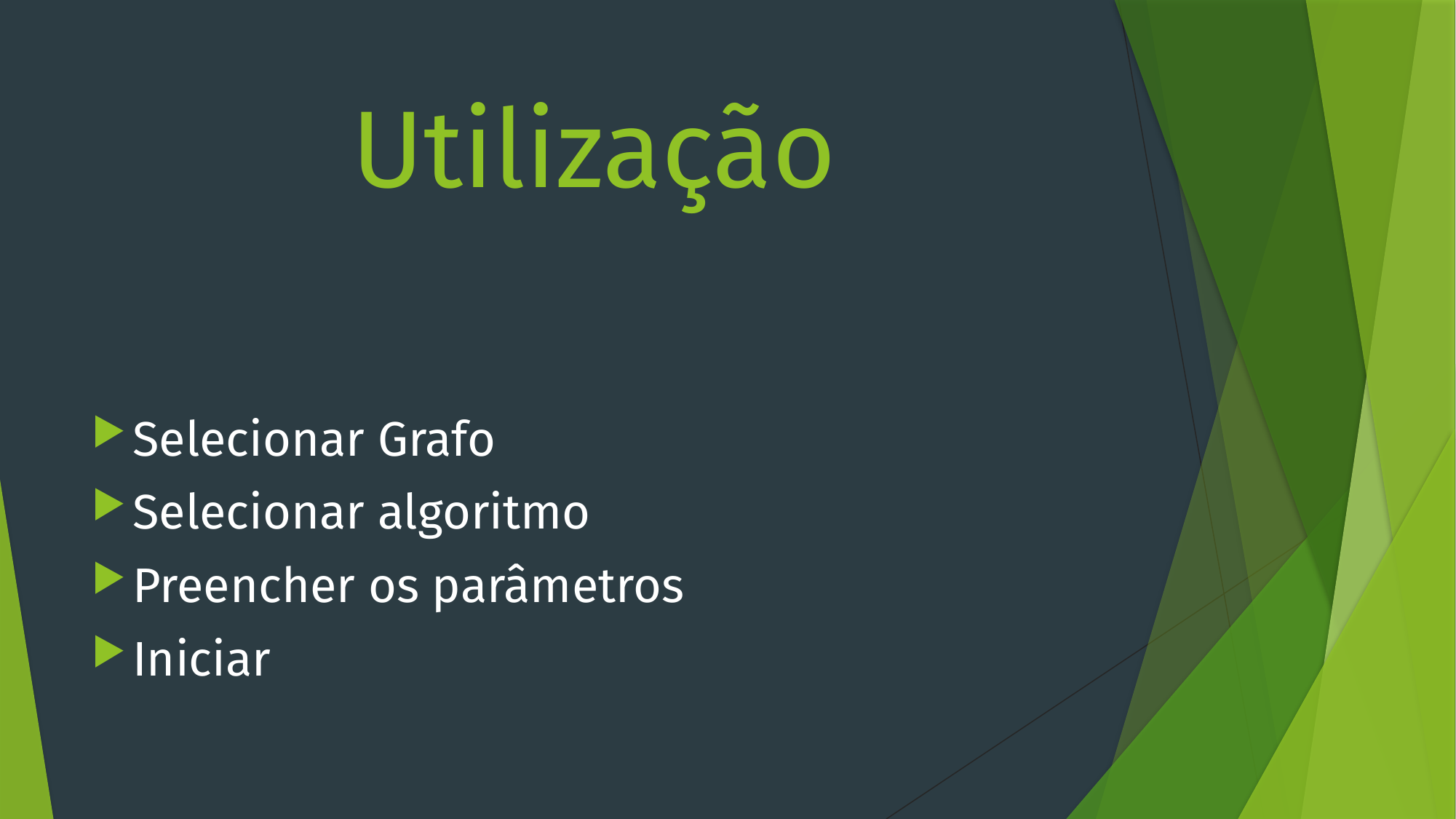

# Utilização

Selecionar Grafo
Selecionar algoritmo
Preencher os parâmetros
Iniciar